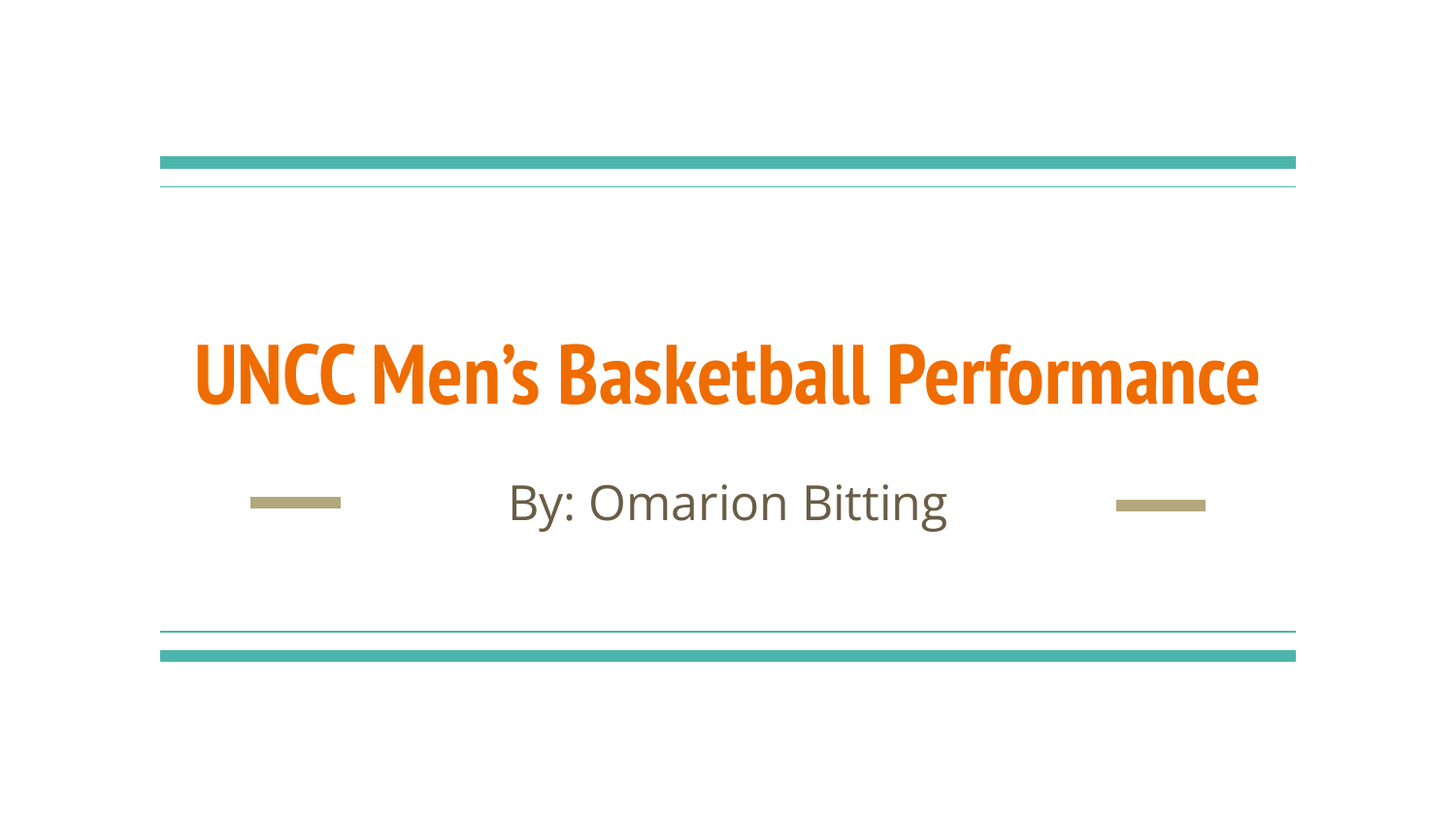

# UNCC Men’s Basketball Performance
By: Omarion Bitting